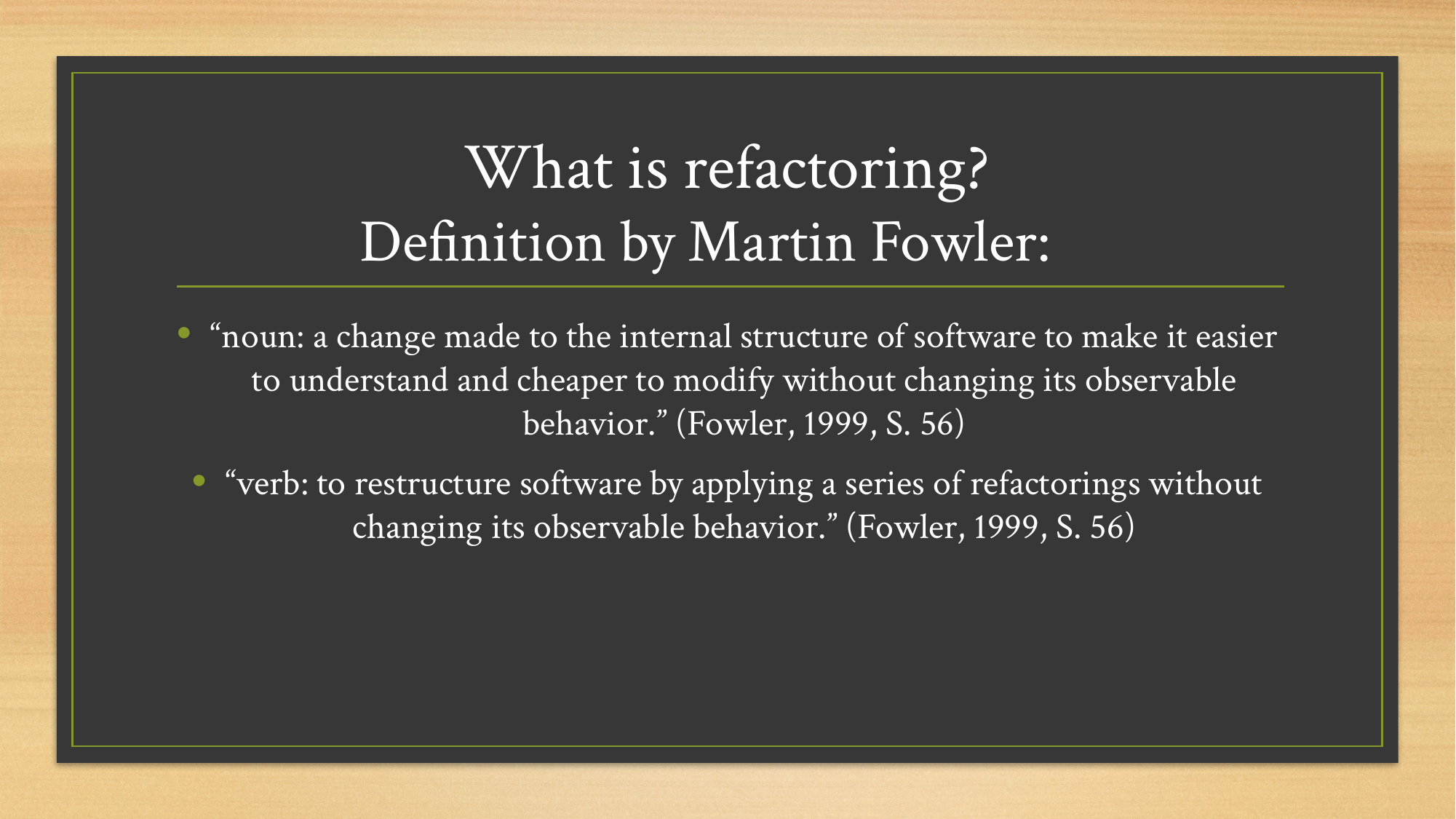

# What is refactoring?
Definition by Martin Fowler:
“noun: a change made to the internal structure of software to make it easier to understand and cheaper to modify without changing its observable behavior.” (Fowler, 1999, S. 56)
“verb: to restructure software by applying a series of refactorings without changing its observable behavior.” (Fowler, 1999, S. 56)